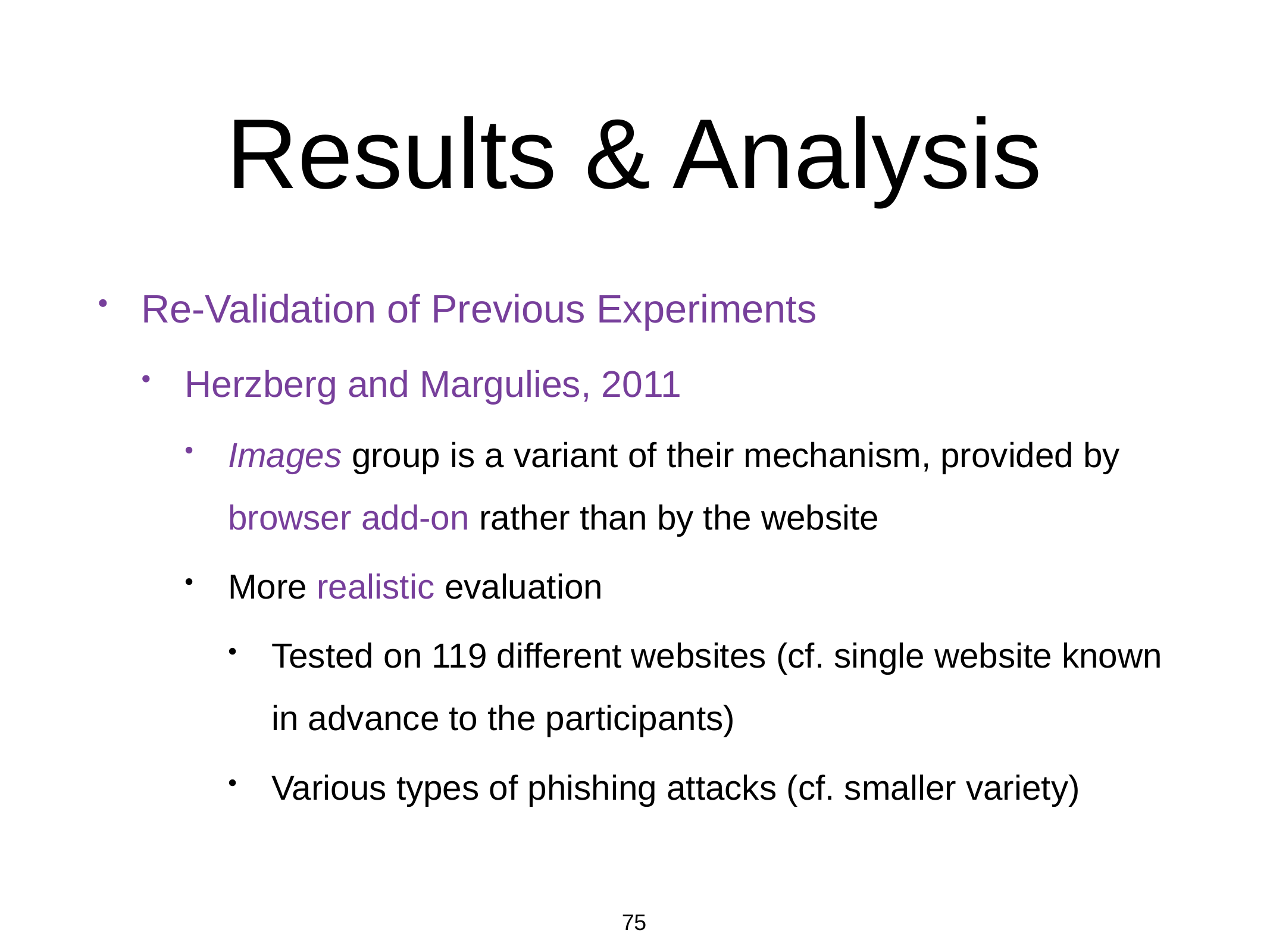

# Results & Analysis
Re-Validation of Previous Experiments
Herzberg and Margulies, 2011
Images group is a variant of their mechanism, provided by browser add-on rather than by the website
More realistic evaluation
Tested on 119 different websites (cf. single website known in advance to the participants)
Various types of phishing attacks (cf. smaller variety)

75